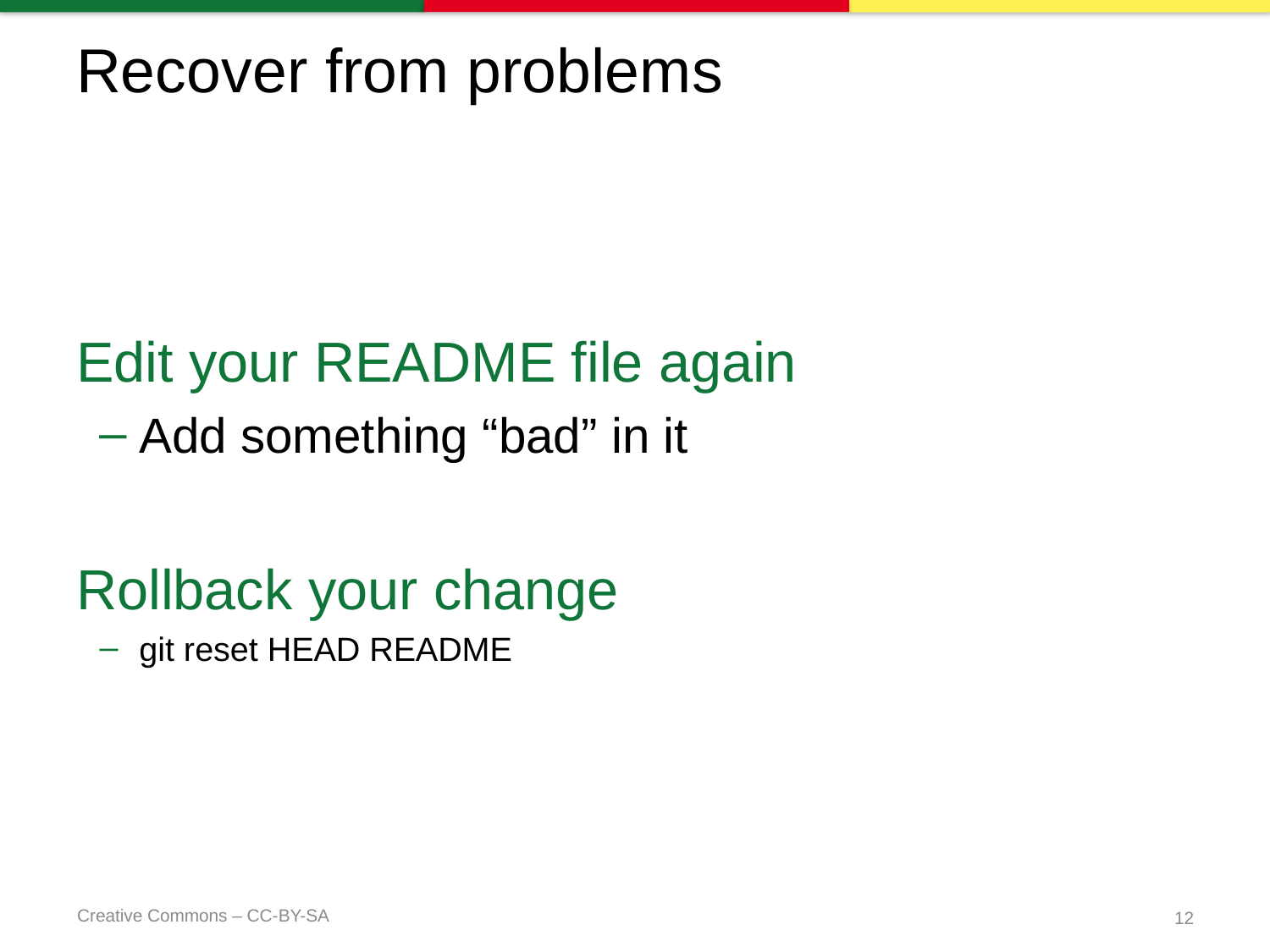

# Recover from problems
Edit your README file again
Add something “bad” in it

Rollback your change
git reset HEAD README

12